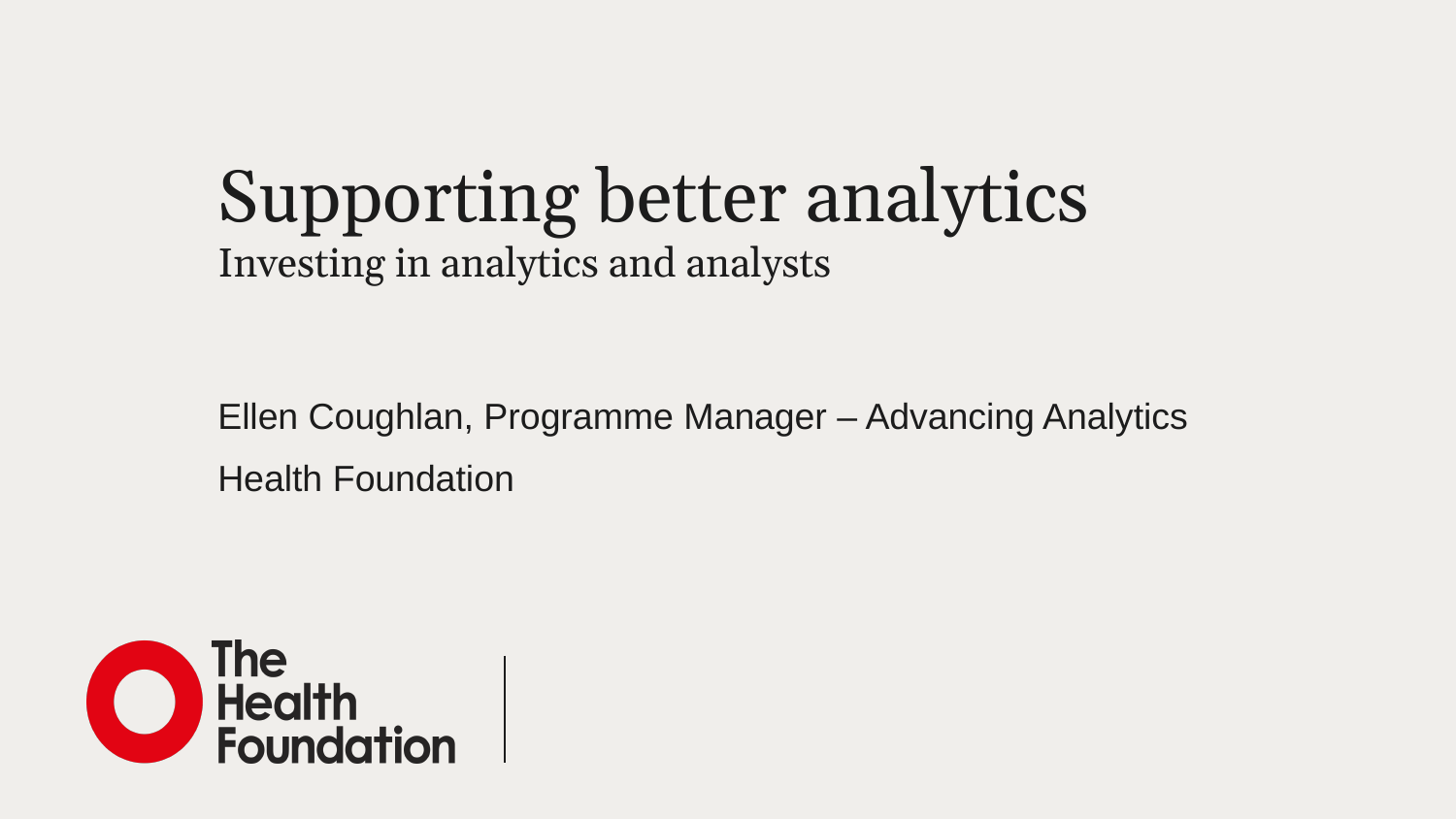

# Supporting better analytics Investing in analytics and analysts
Ellen Coughlan, Programme Manager – Advancing Analytics
Health Foundation